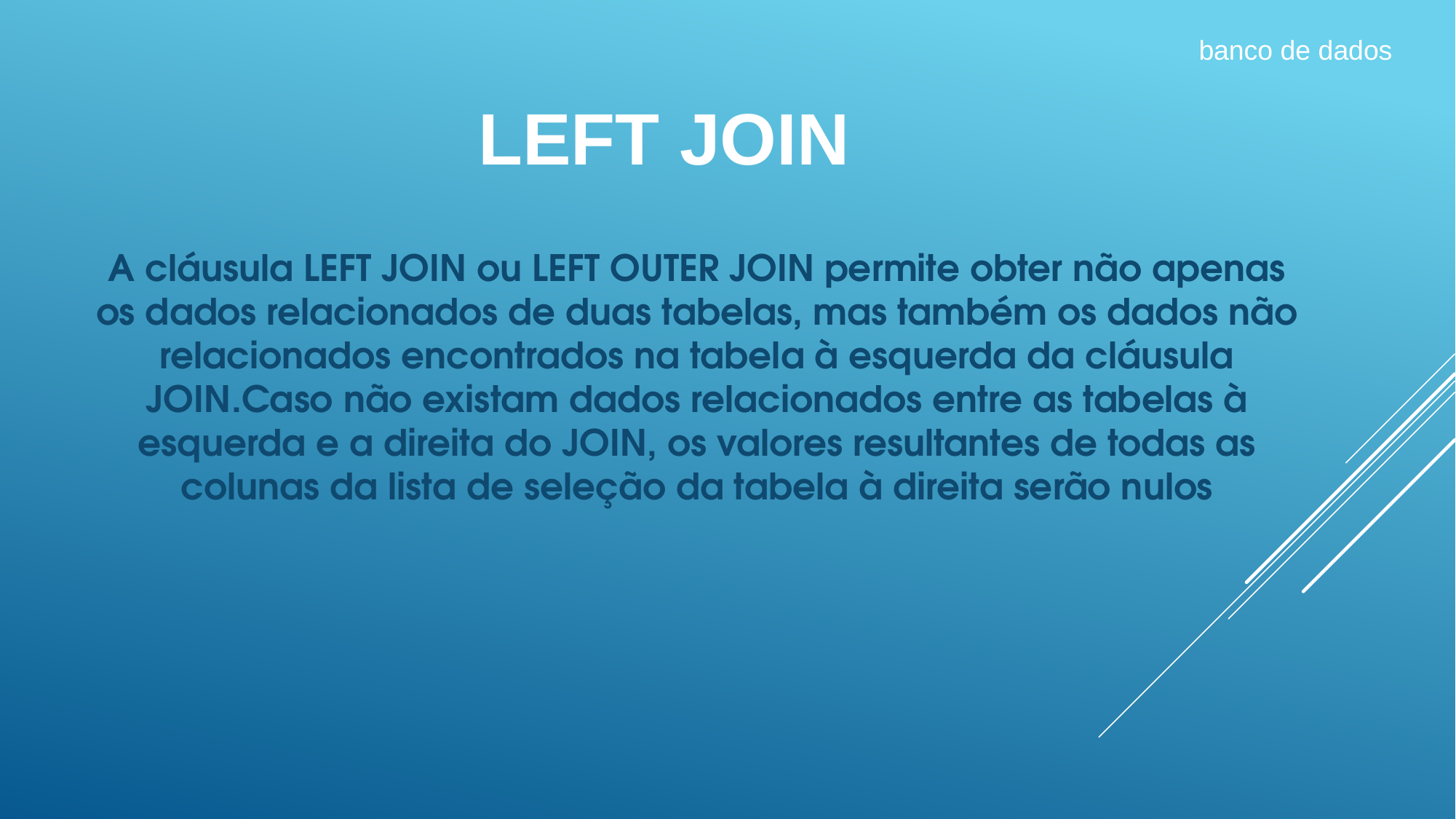

banco de dados
# LEFT JOIN
A cláusula LEFT JOIN ou LEFT OUTER JOIN permite obter não apenas os dados relacionados de duas tabelas, mas também os dados não relacionados encontrados na tabela à esquerda da cláusula JOIN.Caso não existam dados relacionados entre as tabelas à esquerda e a direita do JOIN, os valores resultantes de todas as colunas da lista de seleção da tabela à direita serão nulos